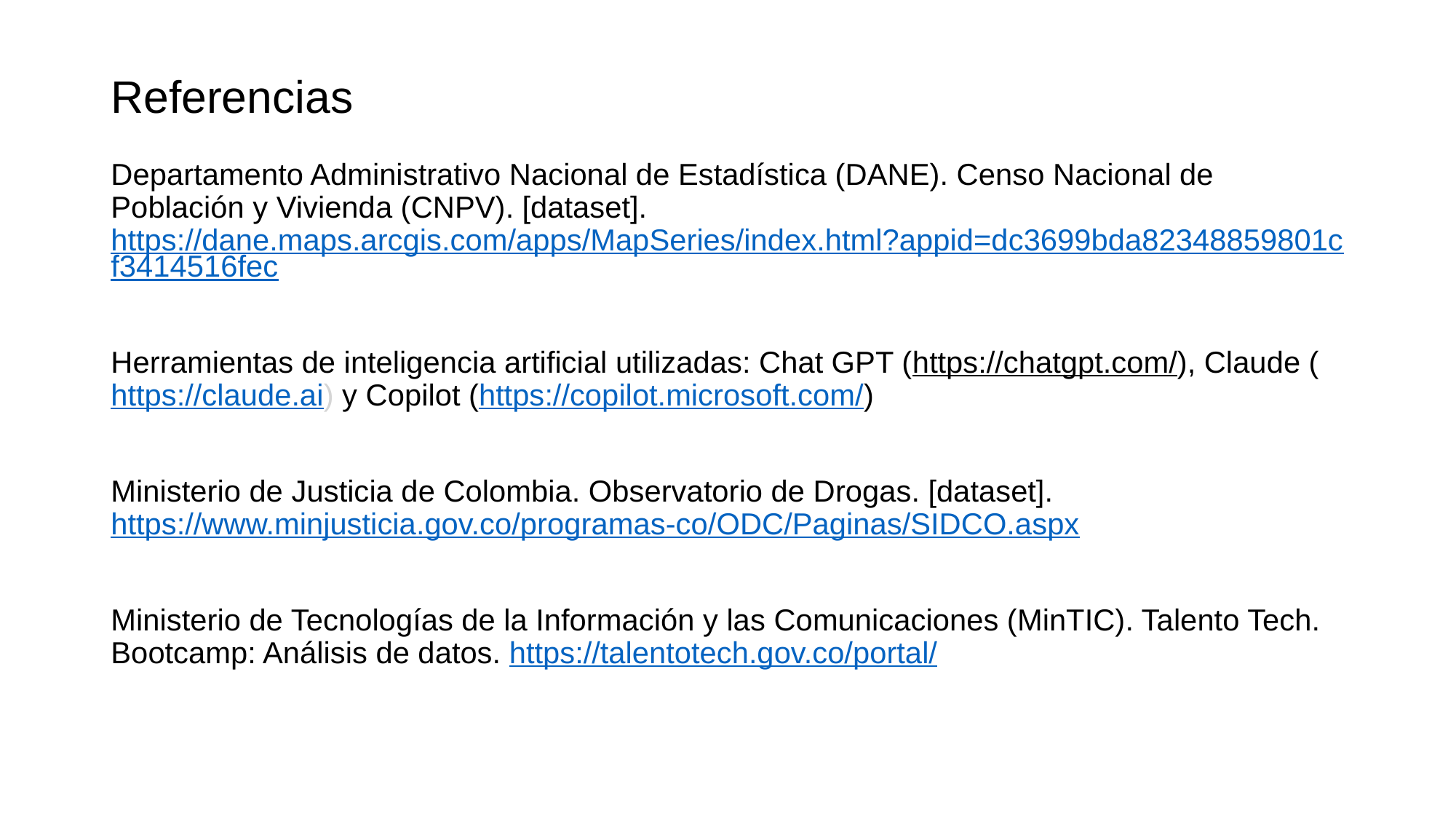

# Referencias
Departamento Administrativo Nacional de Estadística (DANE). Censo Nacional de Población y Vivienda (CNPV). [dataset]. https://dane.maps.arcgis.com/apps/MapSeries/index.html?appid=dc3699bda82348859801cf3414516fec

Herramientas de inteligencia artificial utilizadas: Chat GPT (https://chatgpt.com/), Claude (https://claude.ai) y Copilot (https://copilot.microsoft.com/)

Ministerio de Justicia de Colombia. Observatorio de Drogas. [dataset]. https://www.minjusticia.gov.co/programas-co/ODC/Paginas/SIDCO.aspx

Ministerio de Tecnologías de la Información y las Comunicaciones (MinTIC). Talento Tech. Bootcamp: Análisis de datos. https://talentotech.gov.co/portal/